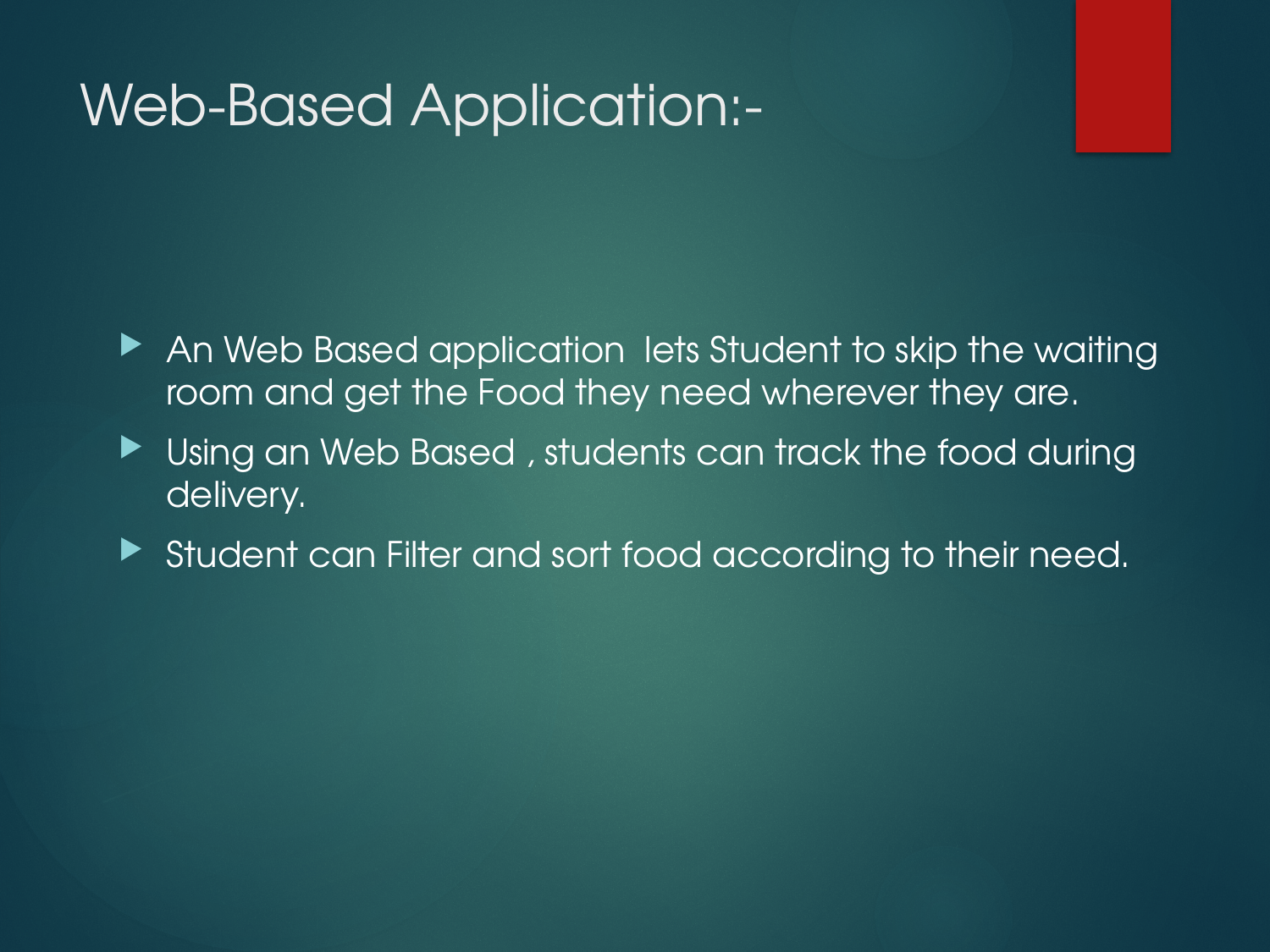

# Web-Based Application:-

An Web Based application  lets Student to skip the waiting room and get the Food they need wherever they are.
Using an Web Based , students can track the food during delivery.
Student can Filter and sort food according to their need.